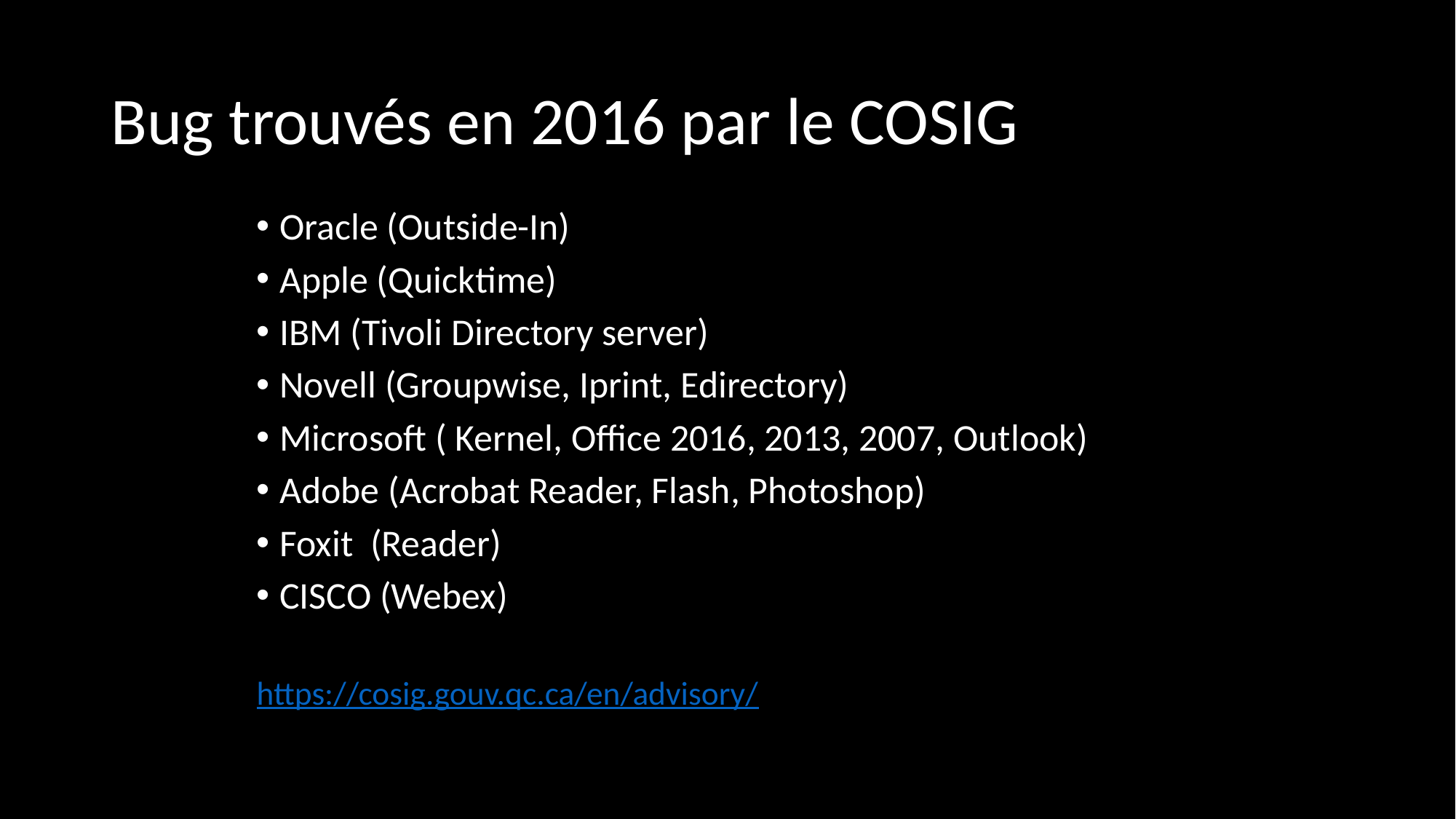

# Bug trouvés en 2016 par le COSIG
Oracle (Outside-In)
Apple (Quicktime)
IBM (Tivoli Directory server)
Novell (Groupwise, Iprint, Edirectory)
Microsoft ( Kernel, Office 2016, 2013, 2007, Outlook)
Adobe (Acrobat Reader, Flash, Photoshop)
Foxit  (Reader)
CISCO (Webex)

https://cosig.gouv.qc.ca/en/advisory/